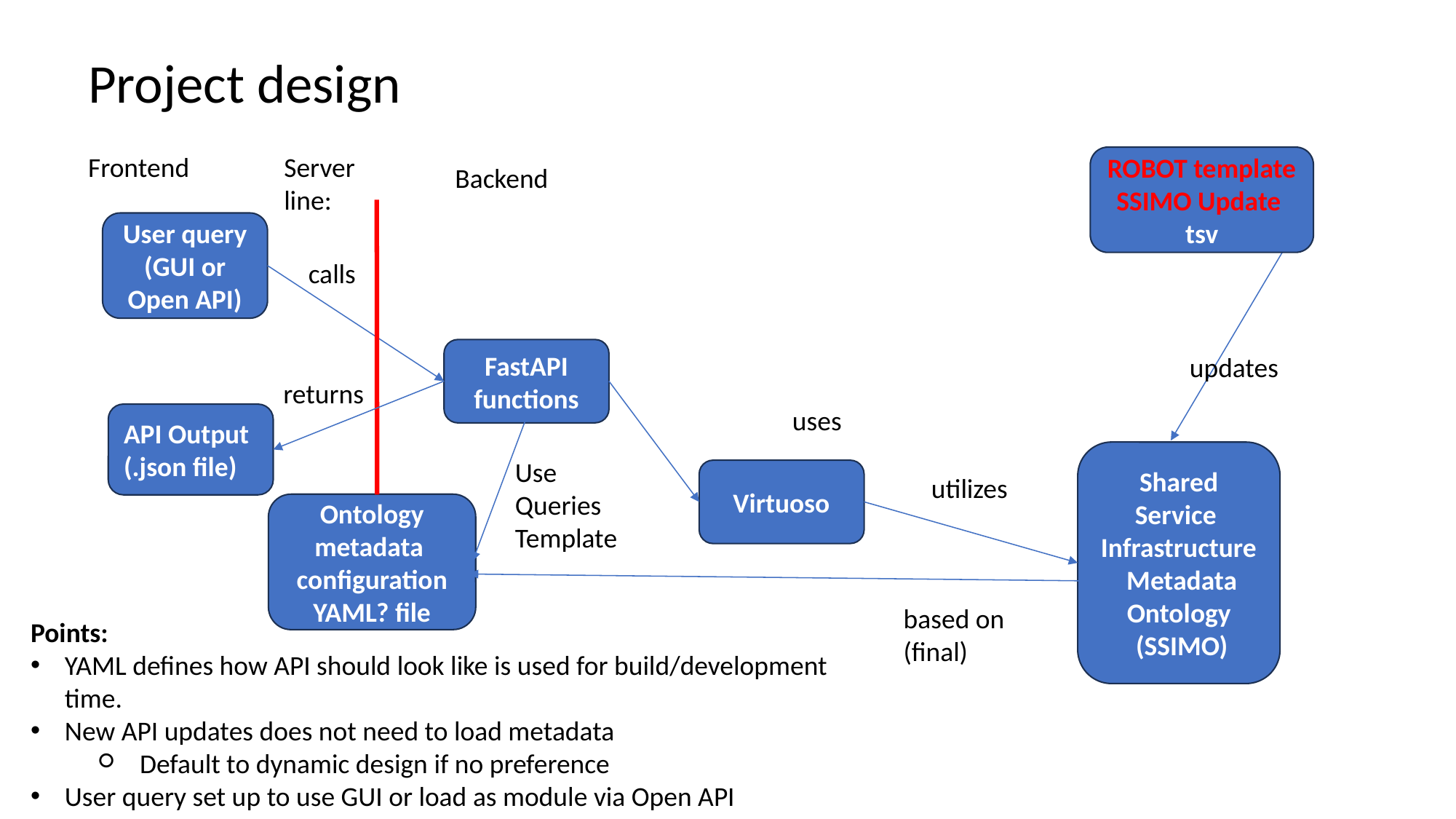

# Project design
Frontend
Server
line:
ROBOT template
SSIMO Update
tsv
Backend
User query
(GUI or Open API)
calls
FastAPI functions
updates
returns
uses
API Output
(.json file)
Shared Service
Infrastructure Metadata
Ontology
 (SSIMO)
Use
Queries
Template
Virtuoso
utilizes
Ontology metadata
configuration
YAML? file
based on
(final)
Points:
YAML defines how API should look like is used for build/development time.
New API updates does not need to load metadata
Default to dynamic design if no preference
User query set up to use GUI or load as module via Open API